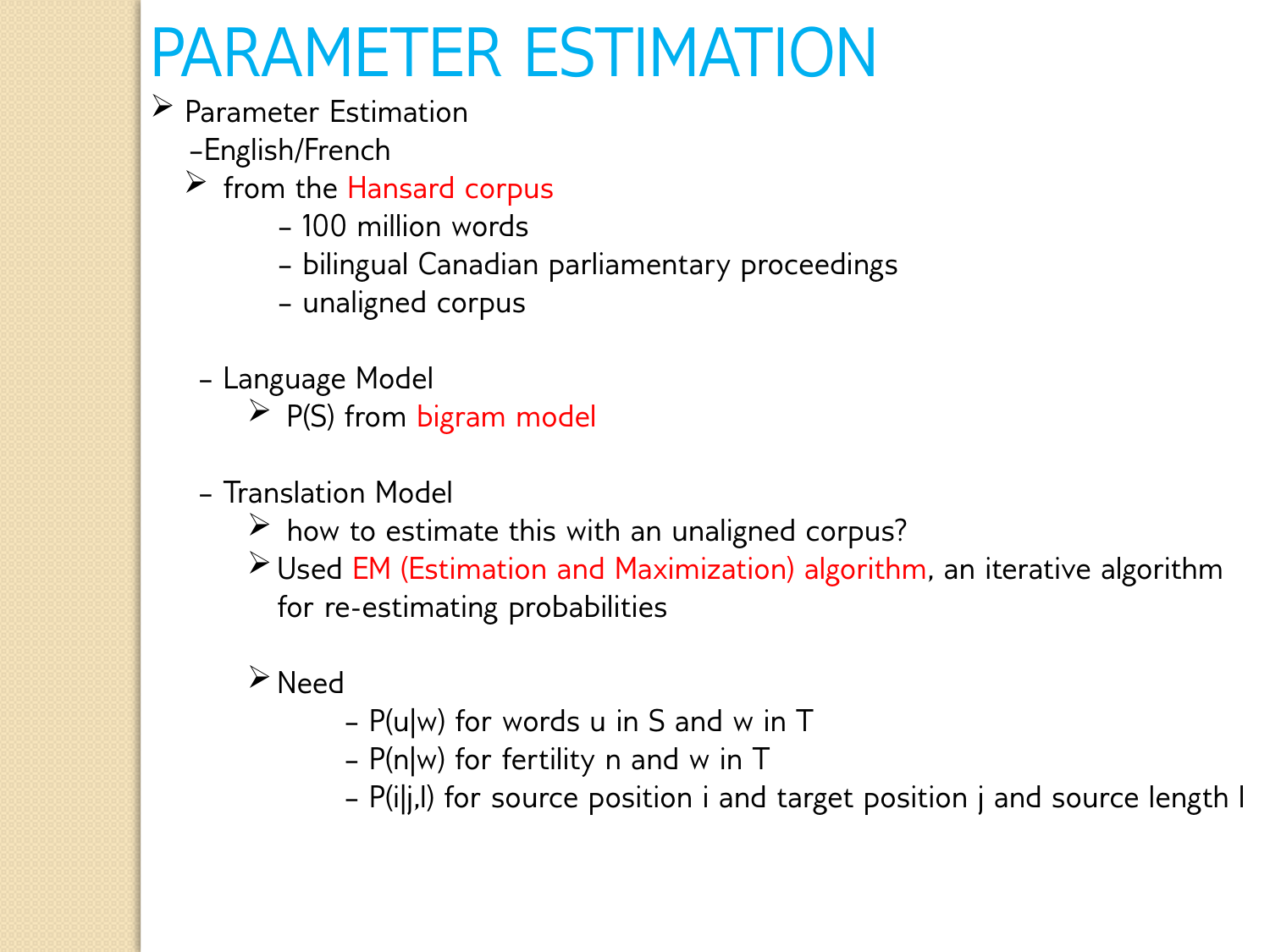

PARAMETER ESTIMATION
 Parameter Estimation
    –English/French
 from the Hansard corpus
	– 100 million words
	– bilingual Canadian parliamentary proceedings
	– unaligned corpus

     – Language Model
 P(S) from bigram model

     – Translation Model
 how to estimate this with an unaligned corpus?
Used EM (Estimation and Maximization) algorithm, an iterative algorithm for re-estimating probabilities

Need
	       – P(u|w) for words u in S and w in T
	       – P(n|w) for fertility n and w in T
	       – P(i|j,l) for source position i and target position j and source length l